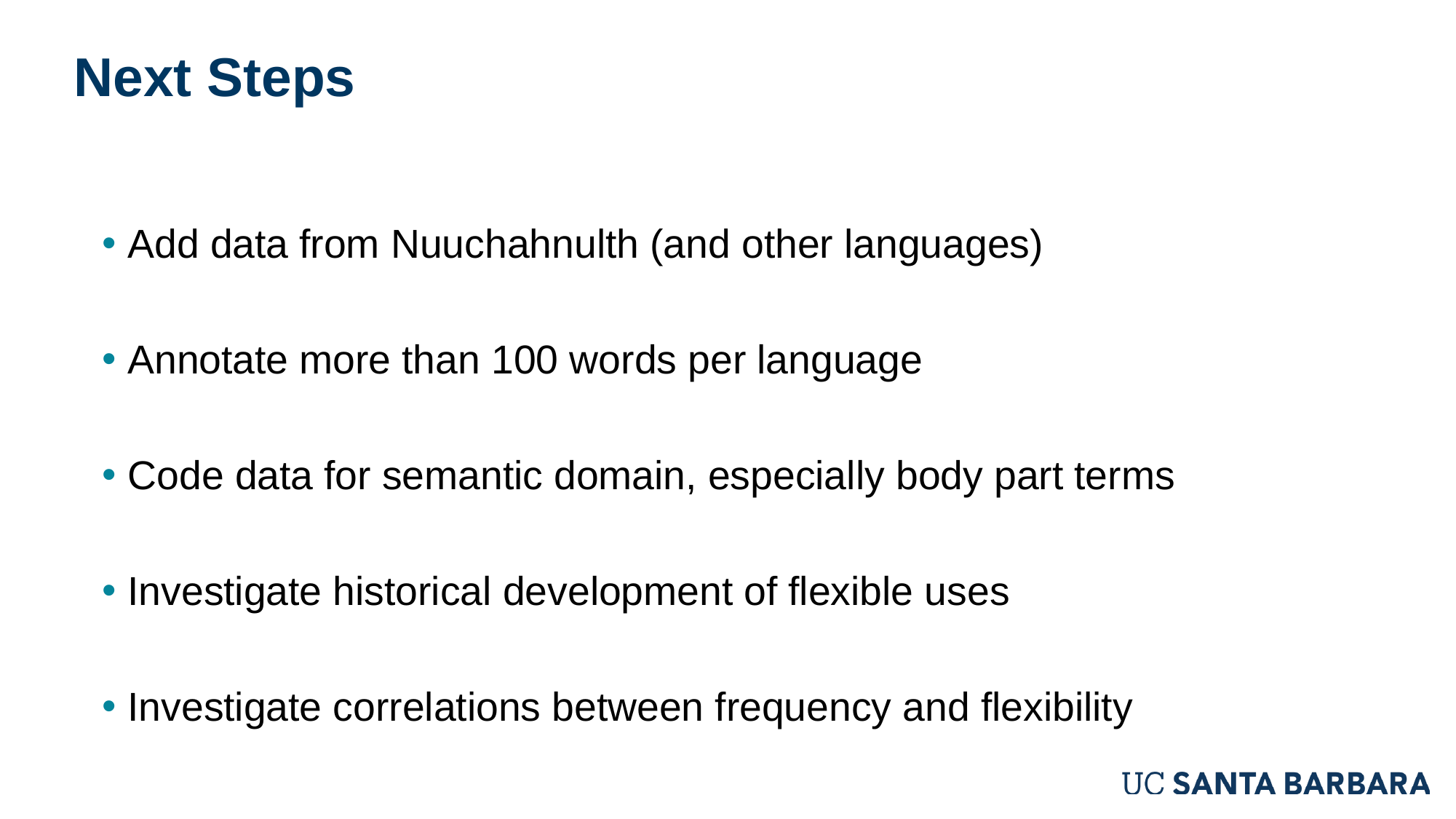

# Next Steps
Add data from Nuuchahnulth (and other languages)

Annotate more than 100 words per language

Code data for semantic domain, especially body part terms

Investigate historical development of flexible uses

Investigate correlations between frequency and flexibility